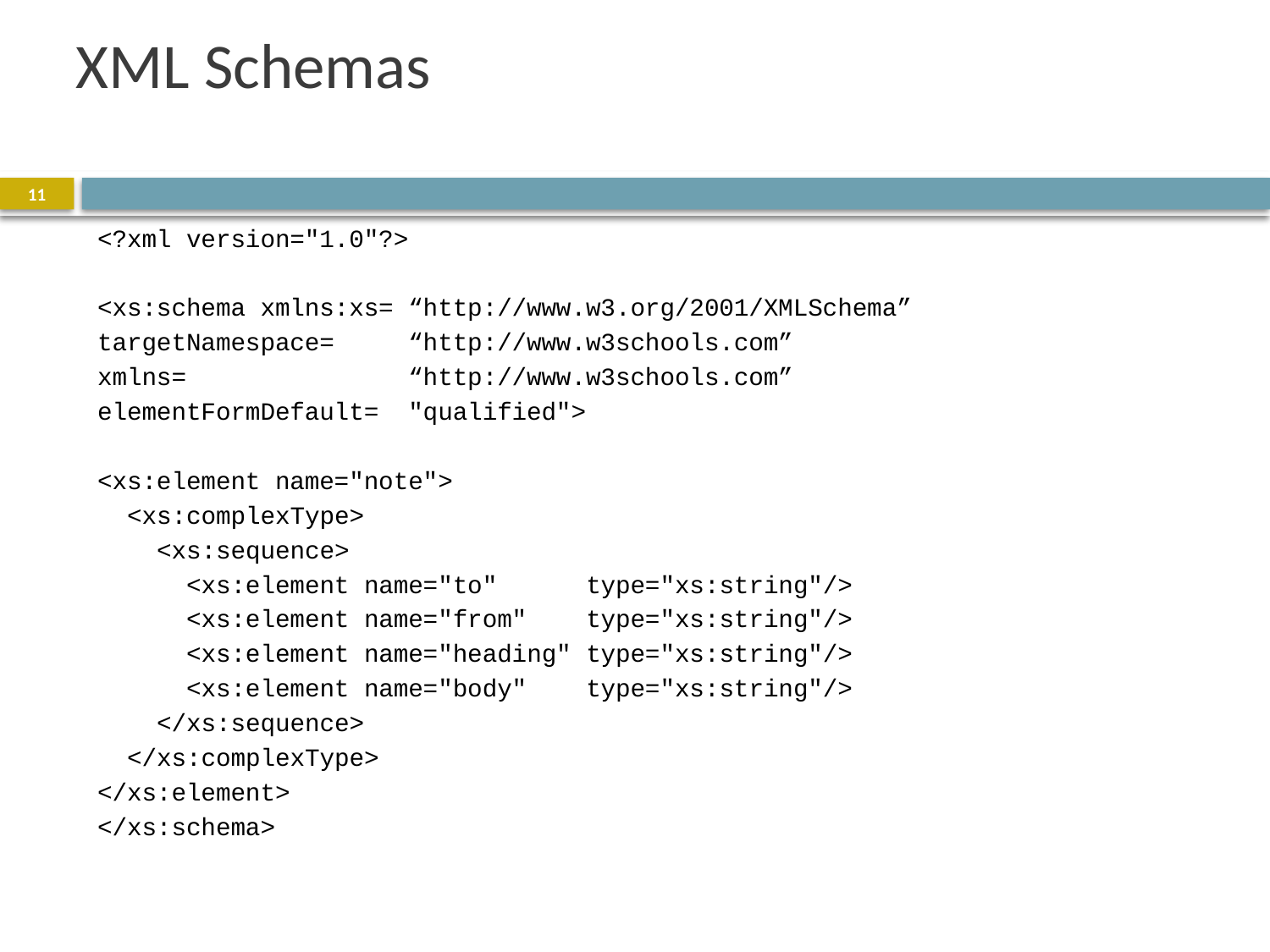

# XML Schemas
11
<?xml version="1.0"?>

<xs:schema xmlns:xs= “http://www.w3.org/2001/XMLSchema”
targetNamespace=     “http://www.w3schools.com”
xmlns=               “http://www.w3schools.com”
elementFormDefault=  "qualified">

<xs:element name="note">
  <xs:complexType>
    <xs:sequence>
      <xs:element name="to"      type="xs:string"/>
      <xs:element name="from"    type="xs:string"/>
      <xs:element name="heading" type="xs:string"/>
      <xs:element name="body"    type="xs:string"/>
    </xs:sequence>
  </xs:complexType>
</xs:element>
</xs:schema>